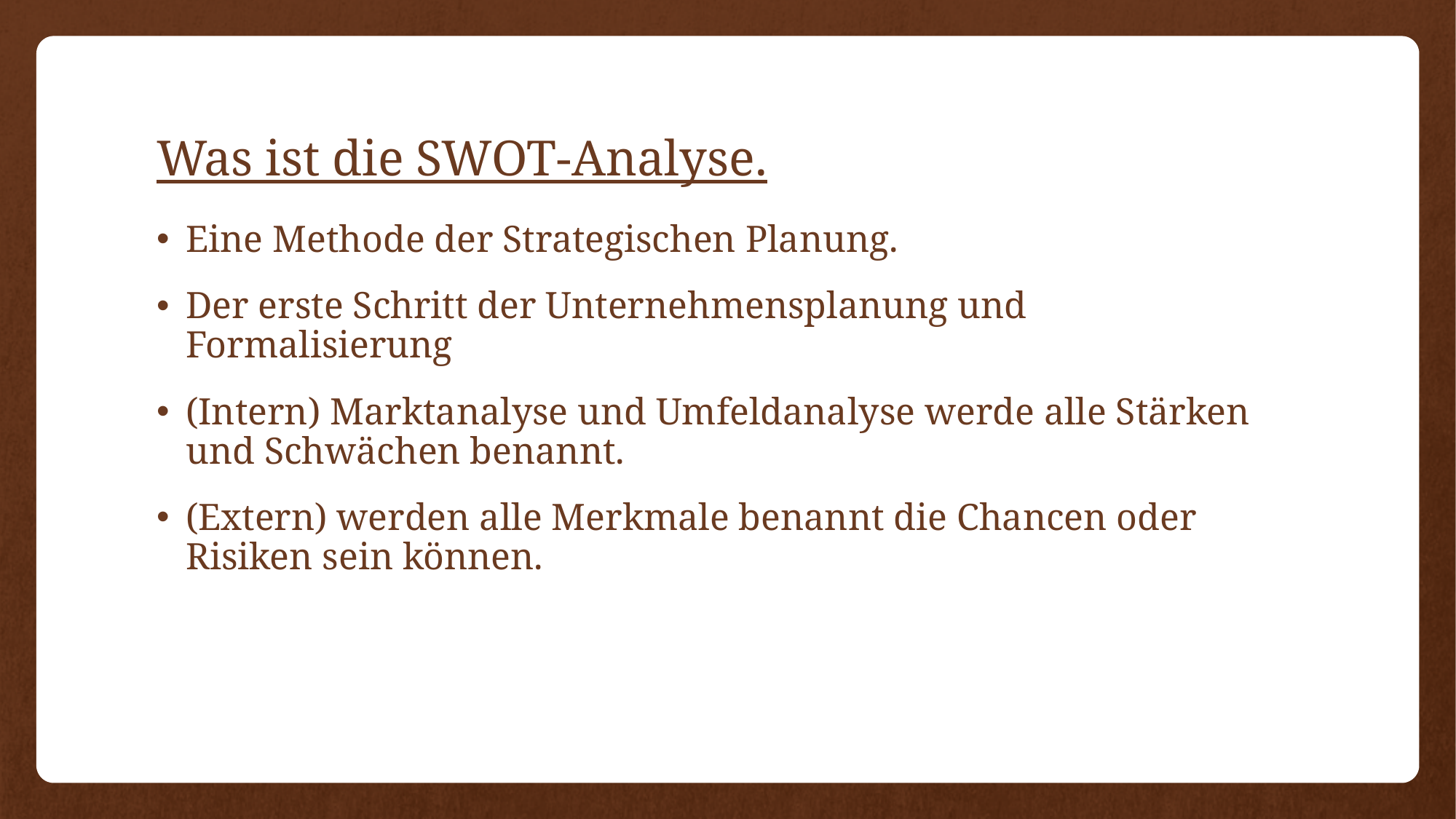

# Was ist die SWOT-Analyse.
Eine Methode der Strategischen Planung.
Der erste Schritt der Unternehmensplanung und Formalisierung
(Intern) Marktanalyse und Umfeldanalyse werde alle Stärken und Schwächen benannt.
(Extern) werden alle Merkmale benannt die Chancen oder Risiken sein können.